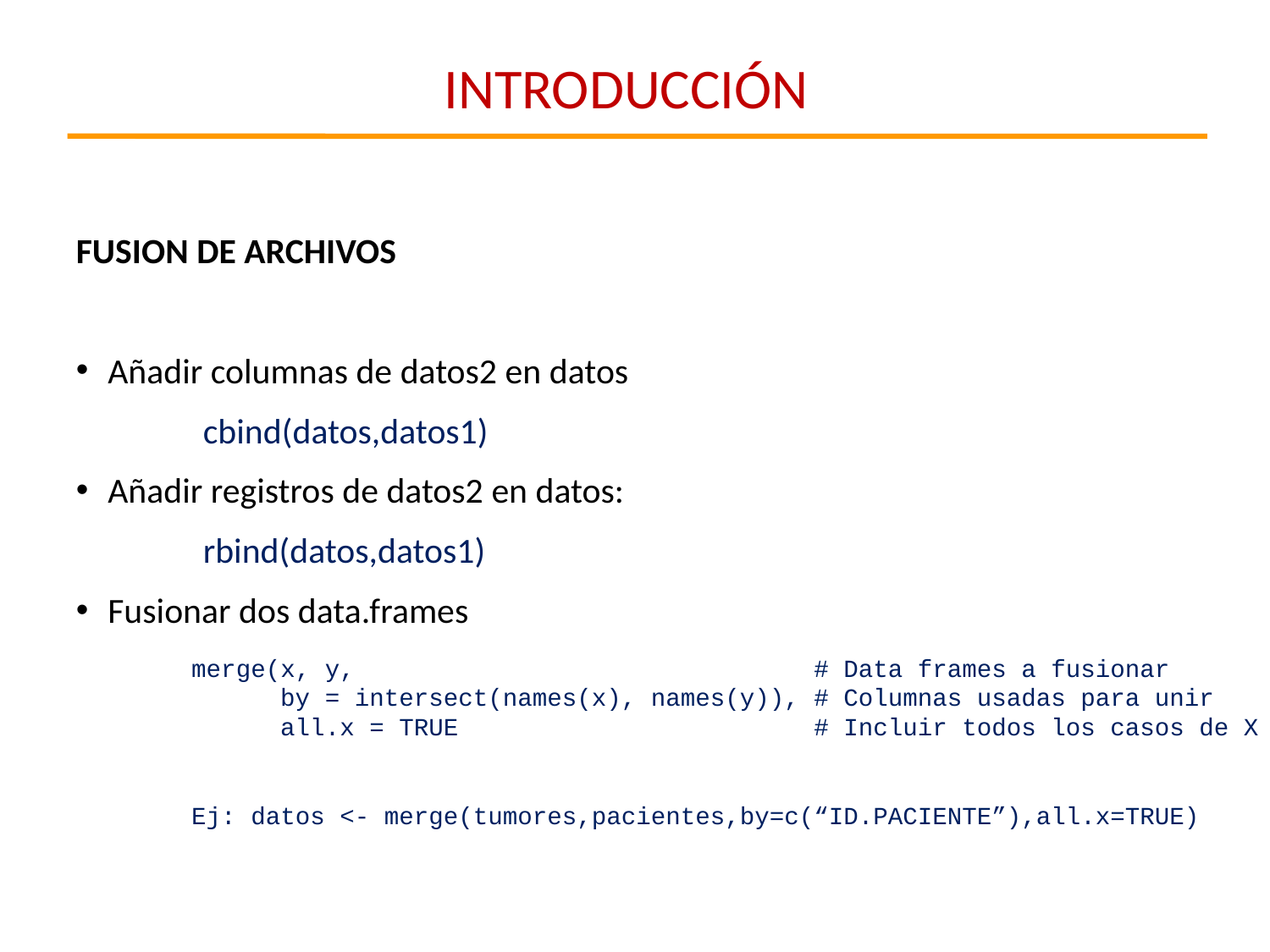

INTRODUCCIÓN

FUSION DE ARCHIVOS

Añadir columnas de datos2 en datos
	cbind(datos,datos1)
Añadir registros de datos2 en datos:
	rbind(datos,datos1)
Fusionar dos data.frames
merge(x, y,                               # Data frames a fusionar
      by = intersect(names(x), names(y)), # Columnas usadas para unir
      all.x = TRUE                        # Incluir todos los casos de X

Ej: datos <- merge(tumores,pacientes,by=c(“ID.PACIENTE”),all.x=TRUE)